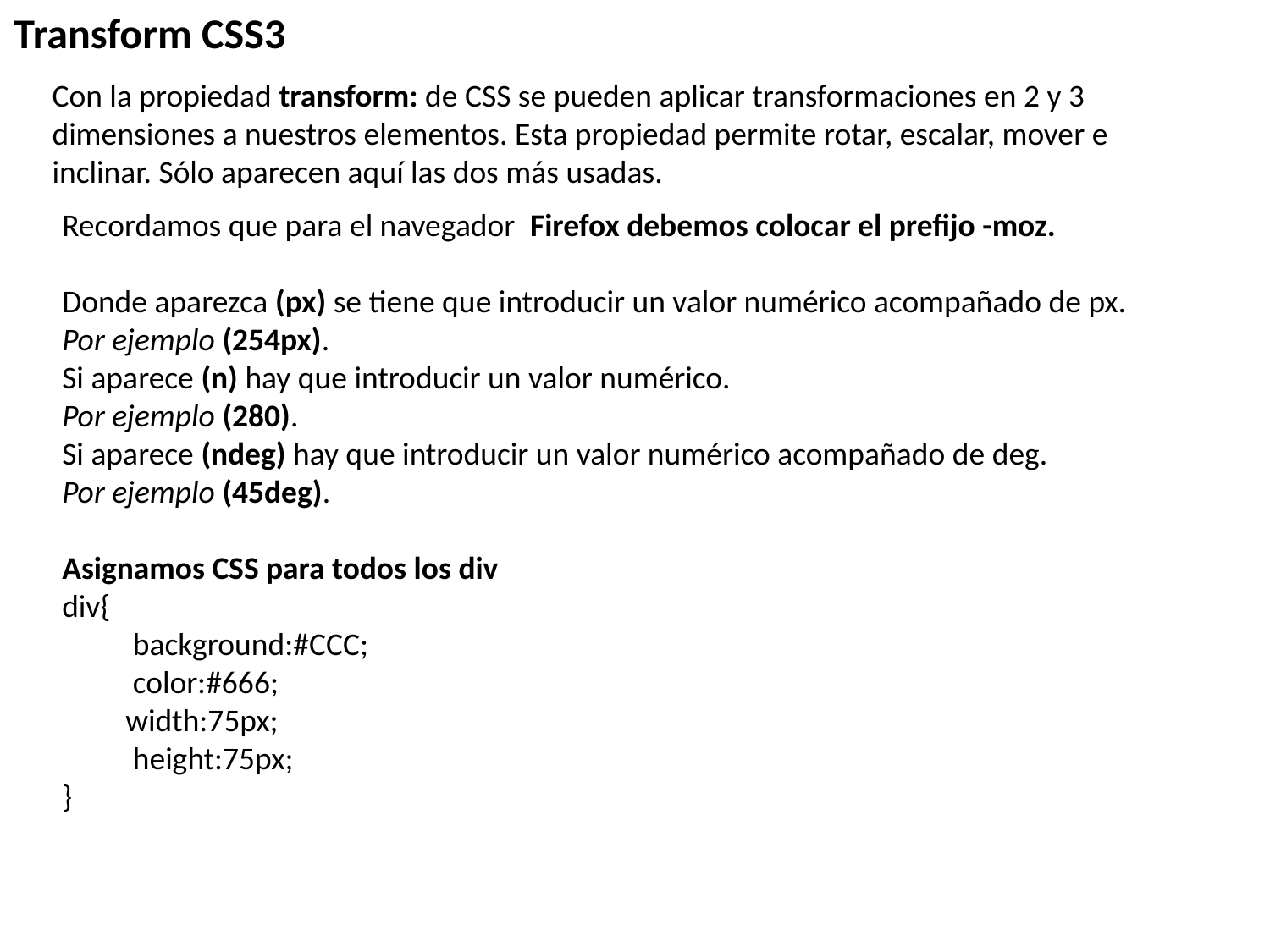

Transform CSS3
Con la propiedad transform: de CSS se pueden aplicar transformaciones en 2 y 3 dimensiones a nuestros elementos. Esta propiedad permite rotar, escalar, mover e inclinar. Sólo aparecen aquí las dos más usadas.
Recordamos que para el navegador  Firefox debemos colocar el prefijo -moz.

Donde aparezca (px) se tiene que introducir un valor numérico acompañado de px.
Por ejemplo (254px).
Si aparece (n) hay que introducir un valor numérico.
Por ejemplo (280).
Si aparece (ndeg) hay que introducir un valor numérico acompañado de deg.
Por ejemplo (45deg).

Asignamos CSS para todos los div
div{
 background:#CCC;
 color:#666;
width:75px;
 height:75px;
}